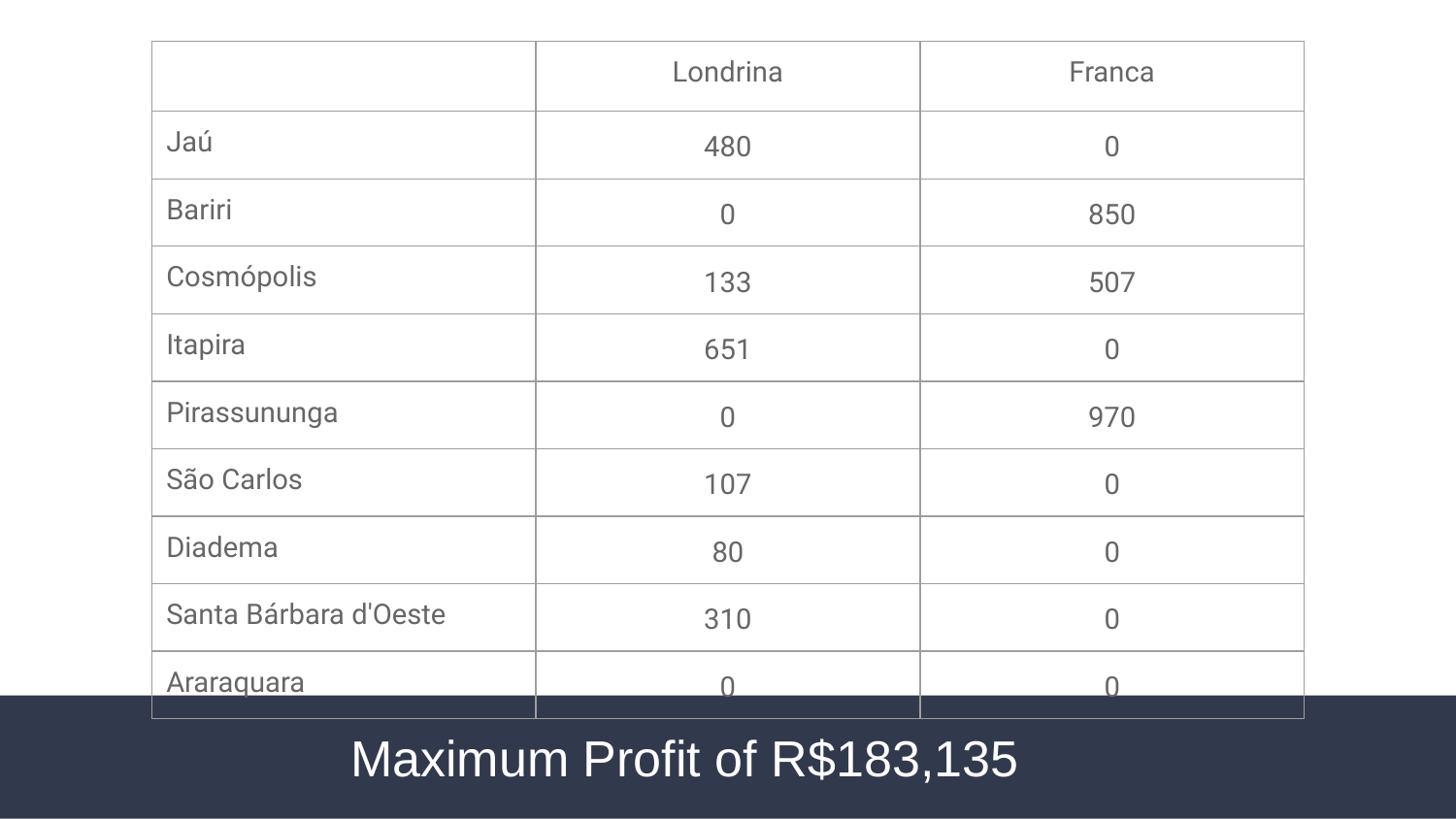

|  | Londrina | Franca |
| --- | --- | --- |
| Jaú | 480 | 0 |
| Bariri | 0 | 850 |
| Cosmópolis | 133 | 507 |
| Itapira | 651 | 0 |
| Pirassununga | 0 | 970 |
| São Carlos | 107 | 0 |
| Diadema | 80 | 0 |
| Santa Bárbara d'Oeste | 310 | 0 |
| Araraquara | 0 | 0 |
Maximum Profit of R$183,135